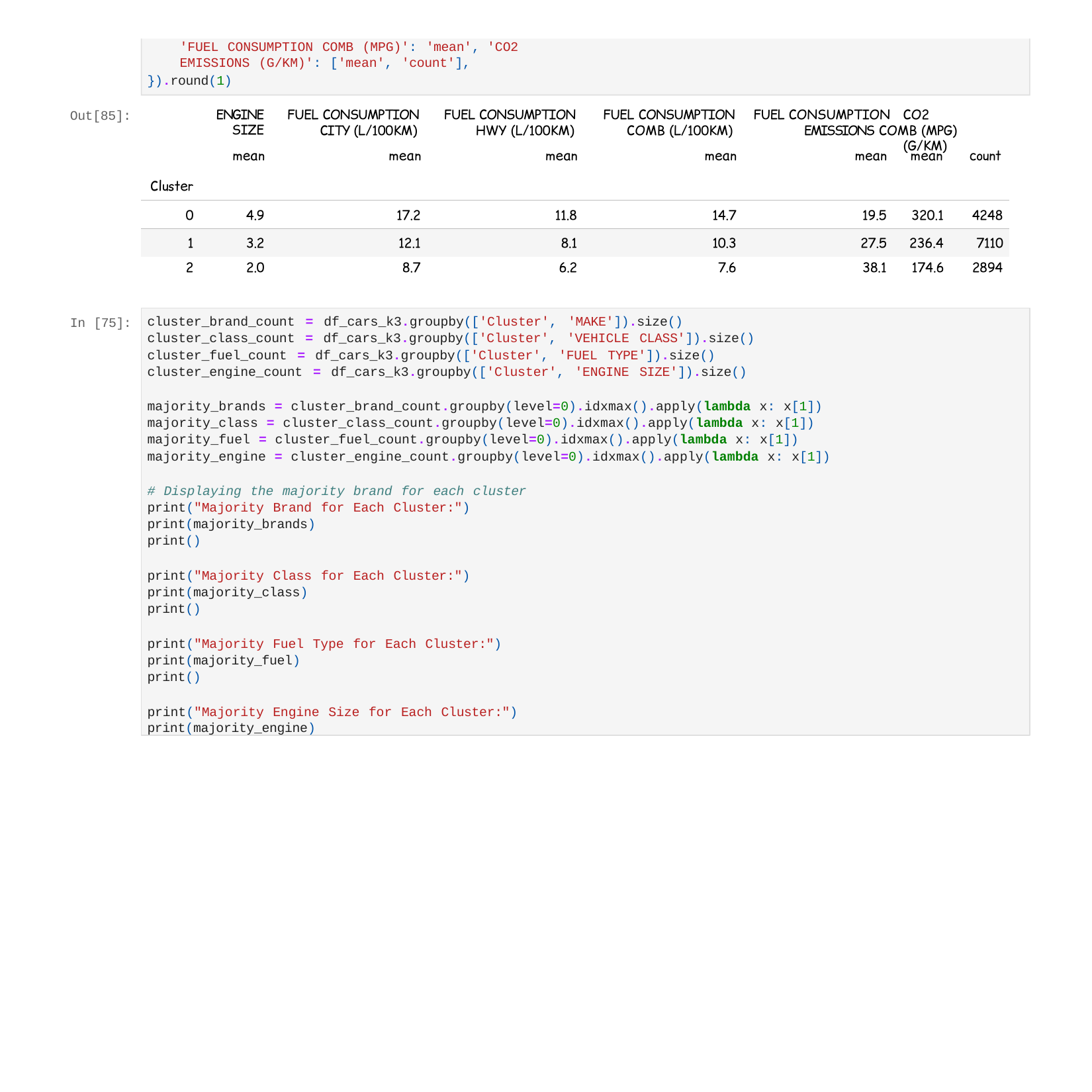

'FUEL CONSUMPTION COMB (MPG)': 'mean', 'CO2 EMISSIONS (G/KM)': ['mean', 'count'],
}).round(1)

ENGINE
SIZE
FUEL CONSUMPTION CITY (L/100KM)
FUEL CONSUMPTION HWY (L/100KM)
FUEL CONSUMPTION COMB (L/100KM)
FUEL CONSUMPTION	CO2 EMISSIONS COMB (MPG)		(G/KM)
Out[85]:
| Cluster | mean | mean | mean | mean | mean | mean | count |
| --- | --- | --- | --- | --- | --- | --- | --- |
| 0 | 4.9 | 17.2 | 11.8 | 14.7 | 19.5 | 320.1 | 4248 |
| 1 | 3.2 | 12.1 | 8.1 | 10.3 | 27.5 | 236.4 | 7110 |
| 2 | 2.0 | 8.7 | 6.2 | 7.6 | 38.1 | 174.6 | 2894 |
cluster_brand_count = df_cars_k3.groupby(['Cluster', 'MAKE']).size() cluster_class_count = df_cars_k3.groupby(['Cluster', 'VEHICLE CLASS']).size() cluster_fuel_count = df_cars_k3.groupby(['Cluster', 'FUEL TYPE']).size() cluster_engine_count = df_cars_k3.groupby(['Cluster', 'ENGINE SIZE']).size()

majority_brands = cluster_brand_count.groupby(level=0).idxmax().apply(lambda x: x[1]) majority_class = cluster_class_count.groupby(level=0).idxmax().apply(lambda x: x[1]) majority_fuel = cluster_fuel_count.groupby(level=0).idxmax().apply(lambda x: x[1]) majority_engine = cluster_engine_count.groupby(level=0).idxmax().apply(lambda x: x[1])

# Displaying the majority brand for each cluster print("Majority Brand for Each Cluster:") print(majority_brands)
print()

print("Majority Class for Each Cluster:") print(majority_class)
print()

print("Majority Fuel Type for Each Cluster:") print(majority_fuel)
print()

print("Majority Engine Size for Each Cluster:") print(majority_engine)
In [75]: